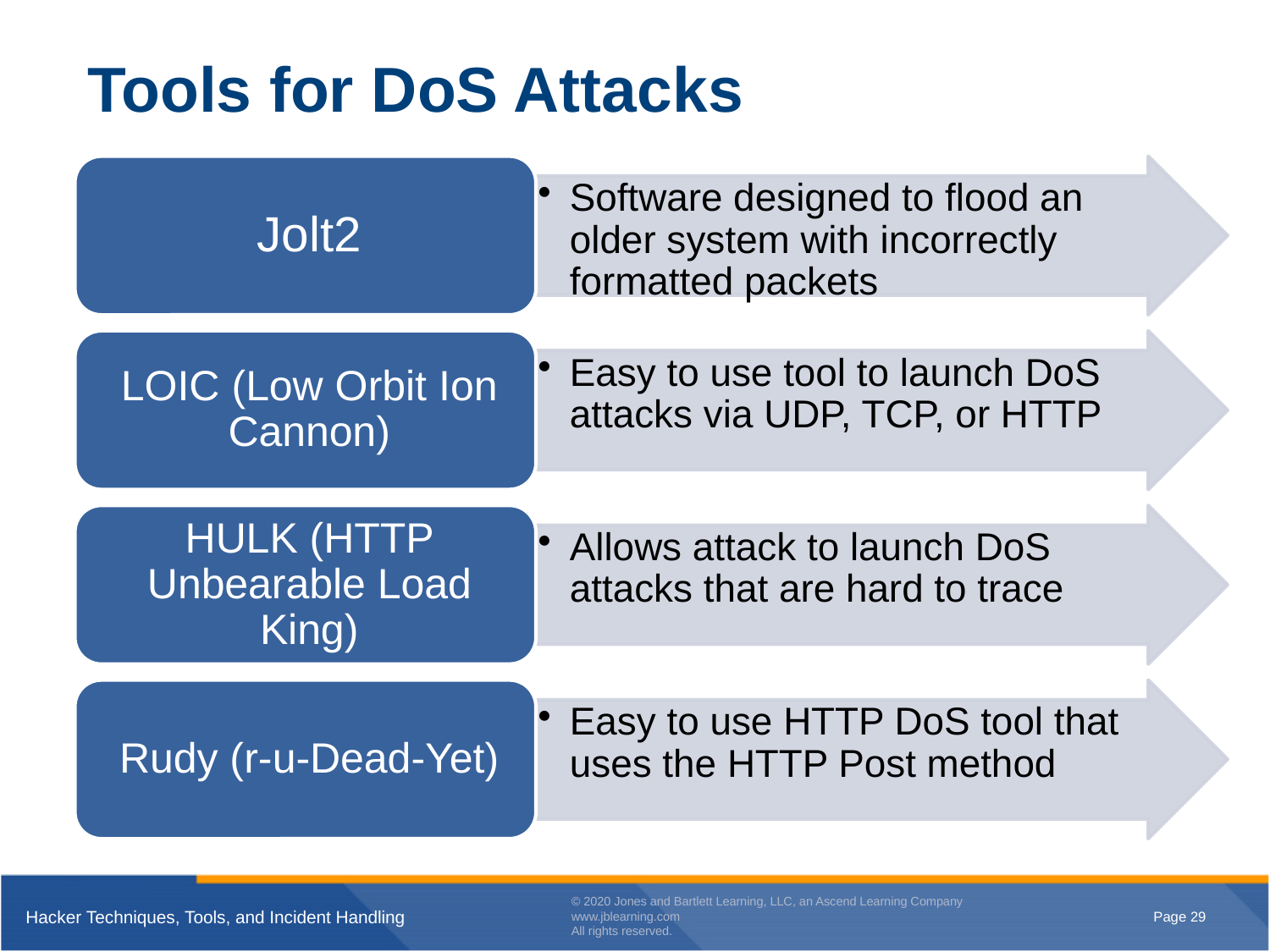

# Tools for DoS Attacks
Software designed to flood an older system with incorrectly formatted packets
Jolt2
Easy to use tool to launch DoS attacks via UDP, TCP, or HTTP
LOIC (Low Orbit Ion Cannon)
Allows attack to launch DoS attacks that are hard to trace
HULK (HTTP Unbearable Load King)
Easy to use HTTP DoS tool that uses the HTTP Post method
Rudy (r-u-Dead-Yet)